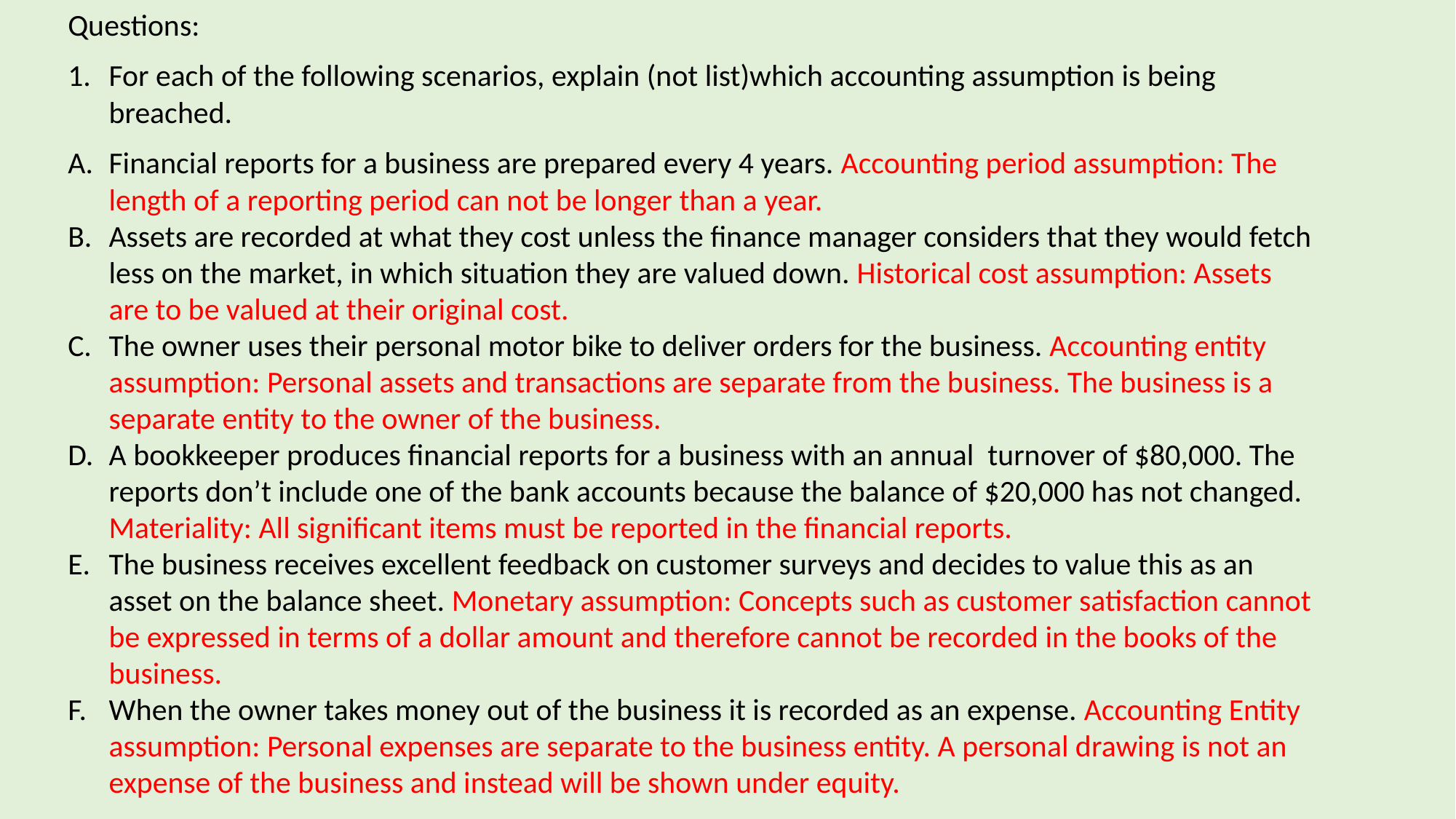

Questions:

For each of the following scenarios, explain (not list)which accounting assumption is being breached.

Financial reports for a business are prepared every 4 years. Accounting period assumption: The length of a reporting period can not be longer than a year.
Assets are recorded at what they cost unless the finance manager considers that they would fetch less on the market, in which situation they are valued down. Historical cost assumption: Assets are to be valued at their original cost.
The owner uses their personal motor bike to deliver orders for the business. Accounting entity assumption: Personal assets and transactions are separate from the business. The business is a separate entity to the owner of the business.
A bookkeeper produces financial reports for a business with an annual  turnover of $80,000. The reports don’t include one of the bank accounts because the balance of $20,000 has not changed. Materiality: All significant items must be reported in the financial reports.
The business receives excellent feedback on customer surveys and decides to value this as an asset on the balance sheet. Monetary assumption: Concepts such as customer satisfaction cannot be expressed in terms of a dollar amount and therefore cannot be recorded in the books of the business.
When the owner takes money out of the business it is recorded as an expense. Accounting Entity assumption: Personal expenses are separate to the business entity. A personal drawing is not an expense of the business and instead will be shown under equity.